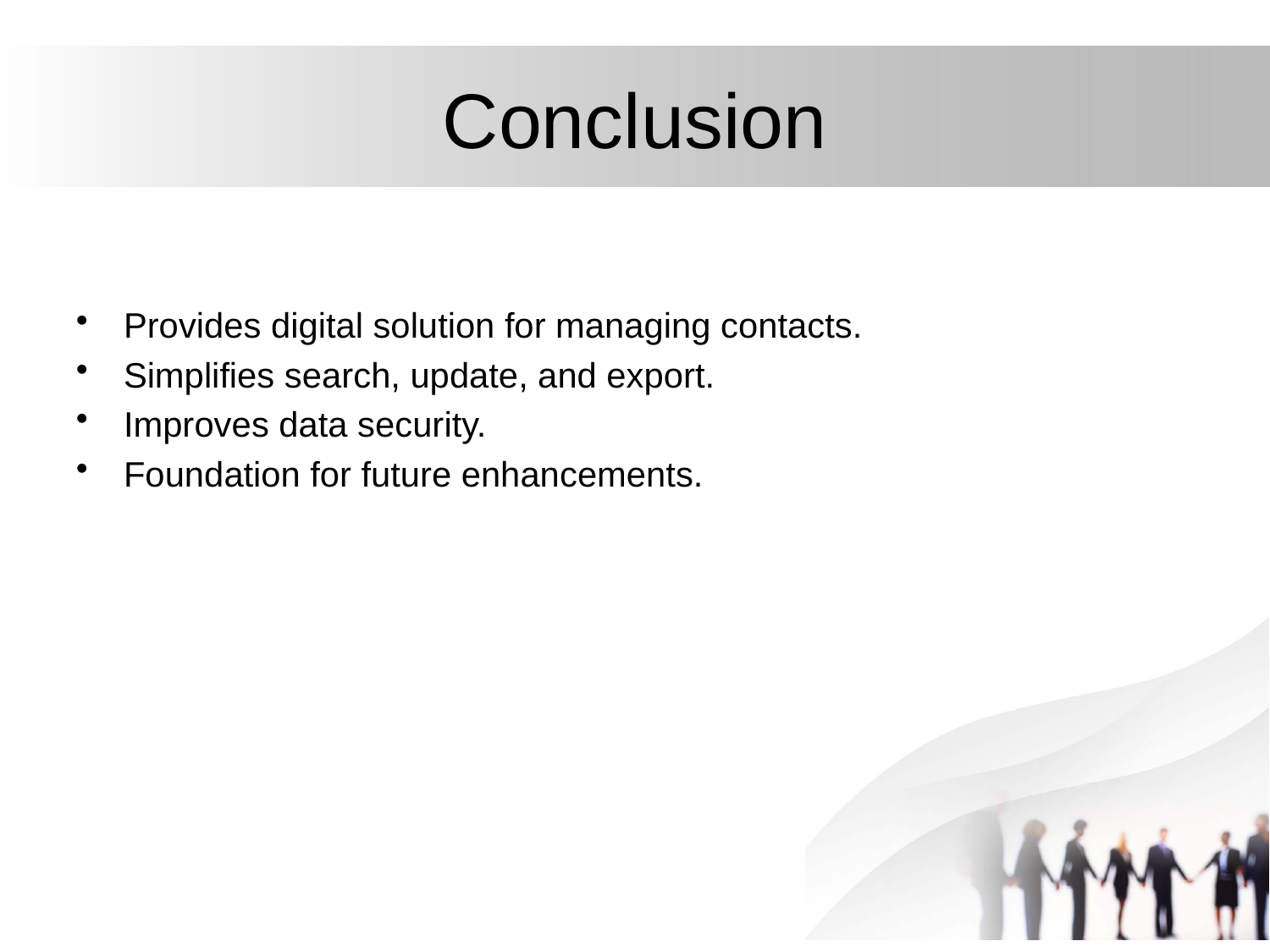

# Conclusion

Provides digital solution for managing contacts.
Simplifies search, update, and export.
Improves data security.
Foundation for future enhancements.